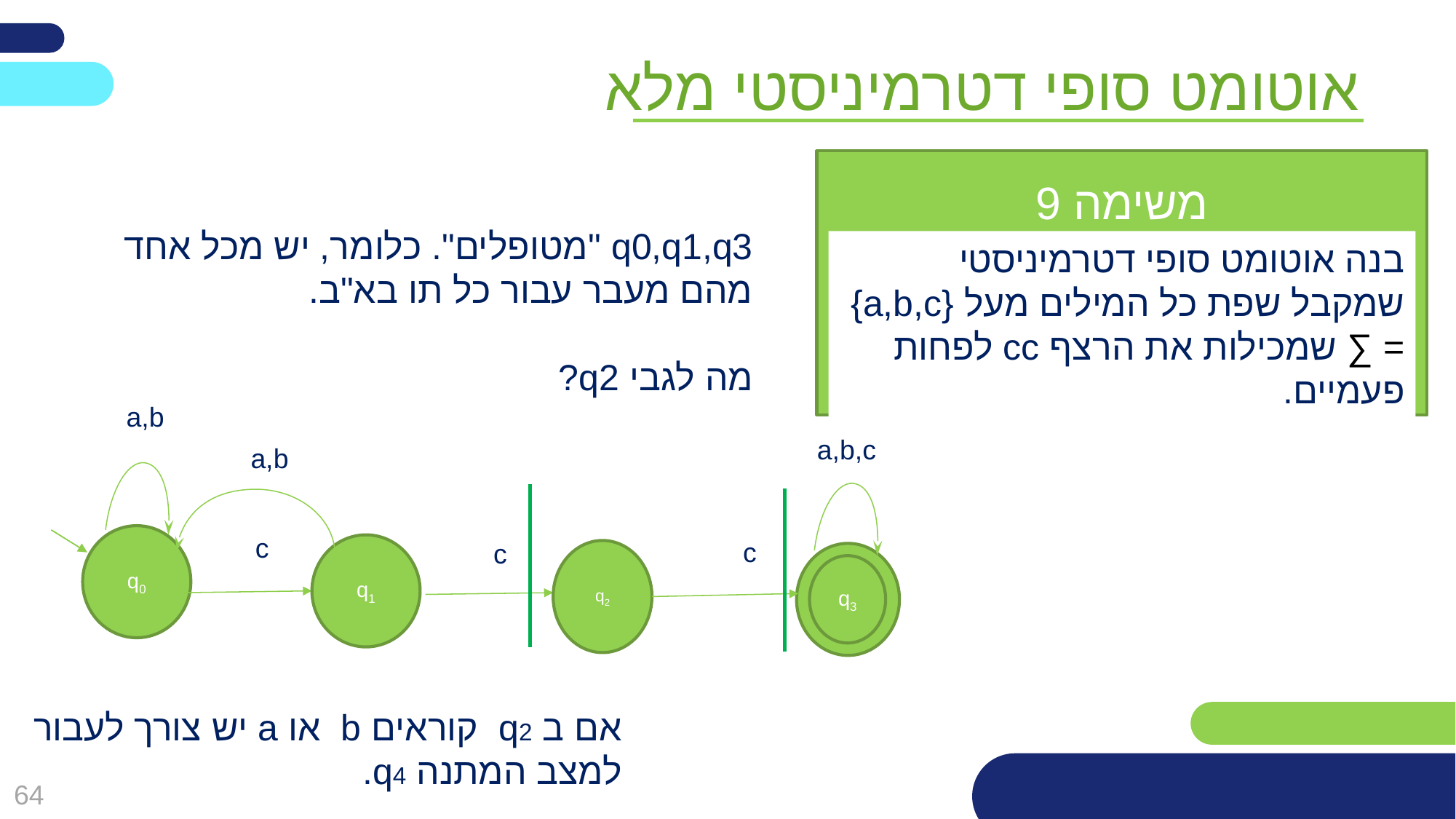

אוטומט סופי דטרמיניסטי מלא
משימה 9

q0,q1,q3 "מטופלים". כלומר, יש מכל אחד מהם מעבר עבור כל תו בא"ב.

מה לגבי q2?

בנה אוטומט סופי דטרמיניסטי שמקבל שפת כל המילים מעל {a,b,c} = ∑ שמכילות את הרצף cc לפחות פעמיים.
a,b
a,b,c
a,b

c
q0
c
c
q1
q2

q3
אם ב q2  קוראים b  או a יש צורך לעבור למצב המתנה q4.